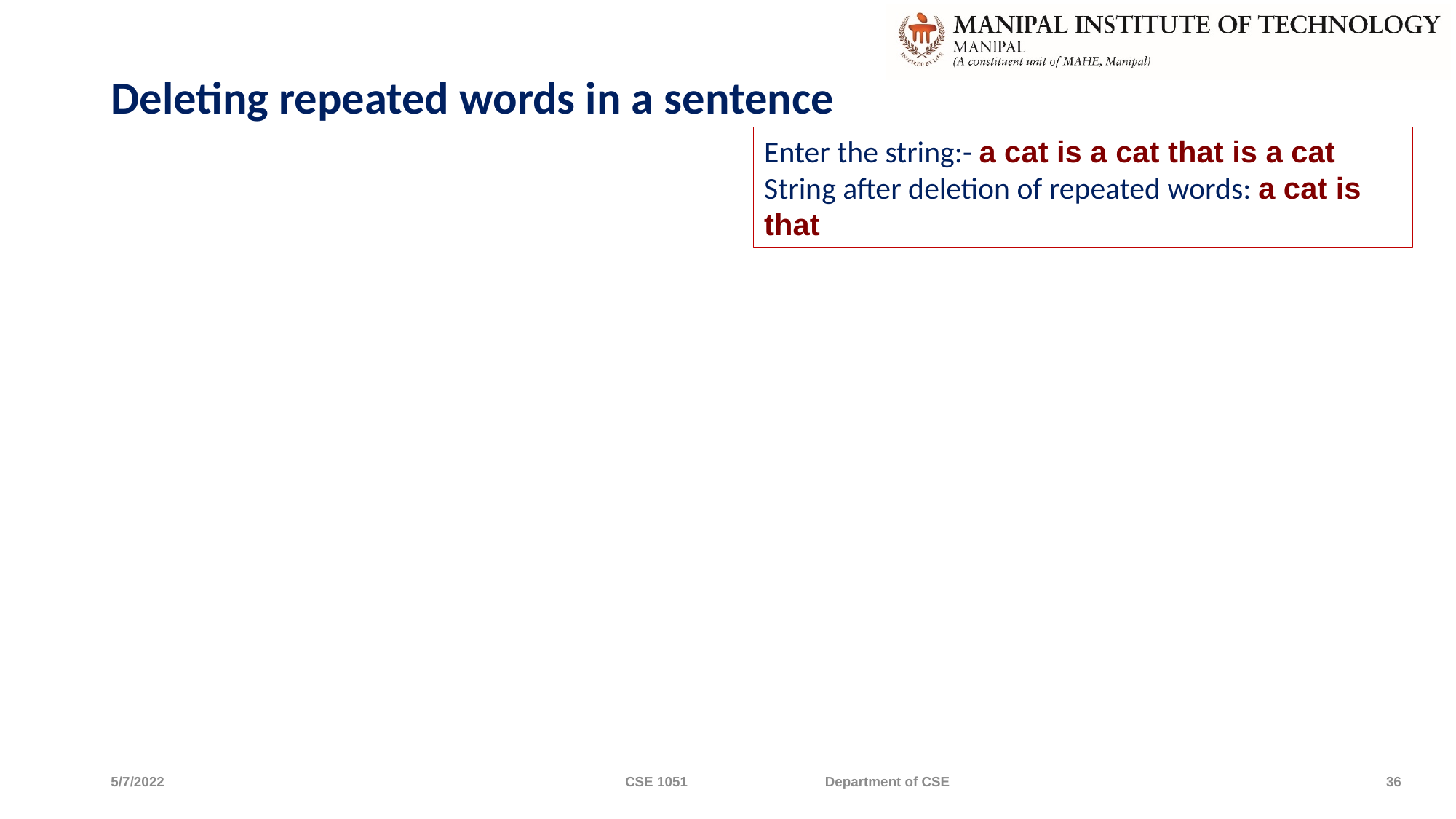

# Deleting repeated words in a sentence
Enter the string:- a cat is a cat that is a cat
String after deletion of repeated words: a cat is that
5/7/2022
CSE 1051                                    Department of CSE
36